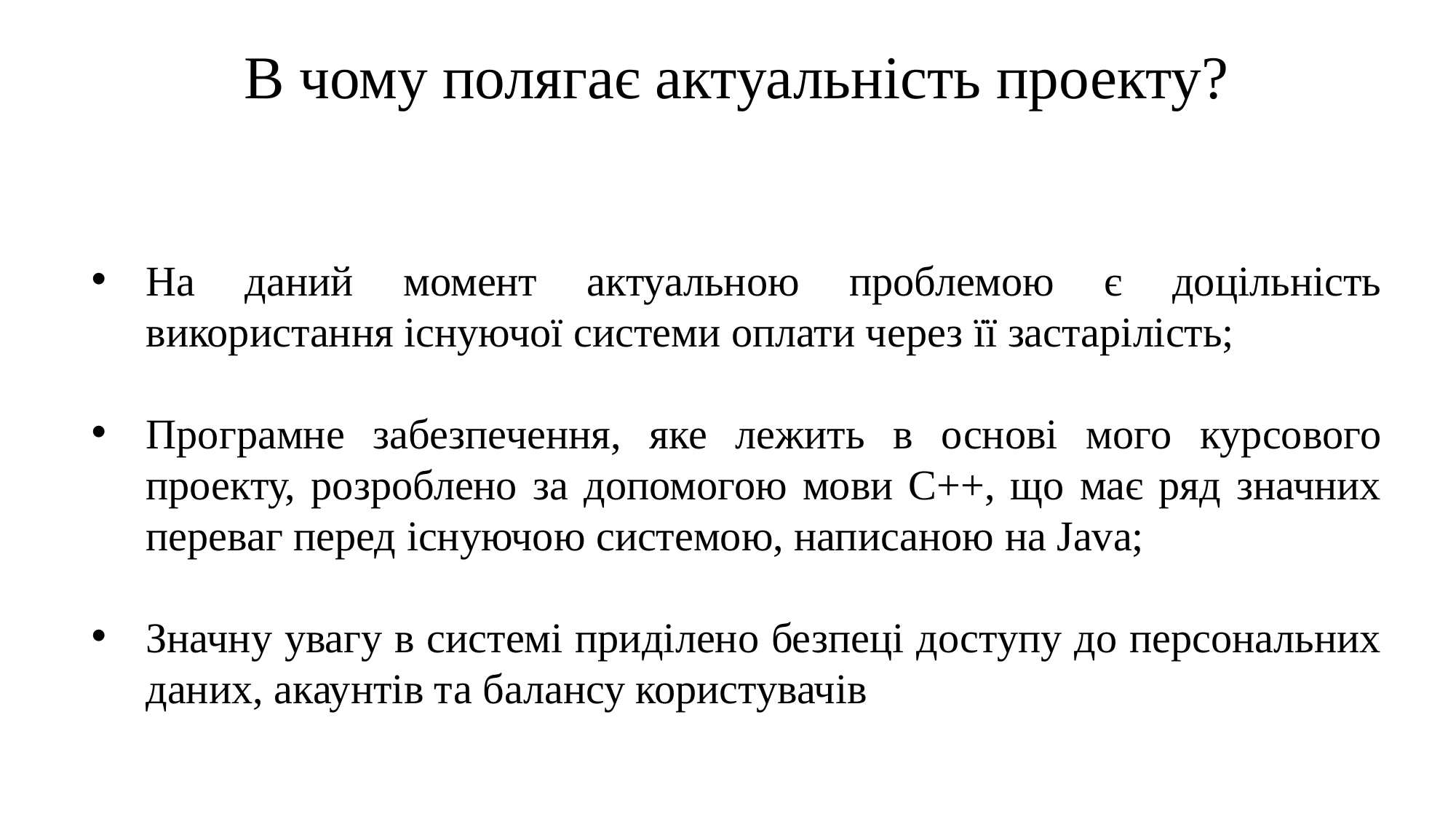

В чому полягає актуальність проекту?
На даний момент актуальною проблемою є доцільність використання існуючої системи оплати через її застарілість;

Програмне забезпечення, яке лежить в основі мого курсового проекту, розроблено за допомогою мови С++, що має ряд значних переваг перед існуючою системою, написаною на Java;

Значну увагу в системі приділено безпеці доступу до персональних даних, акаунтів та балансу користувачів